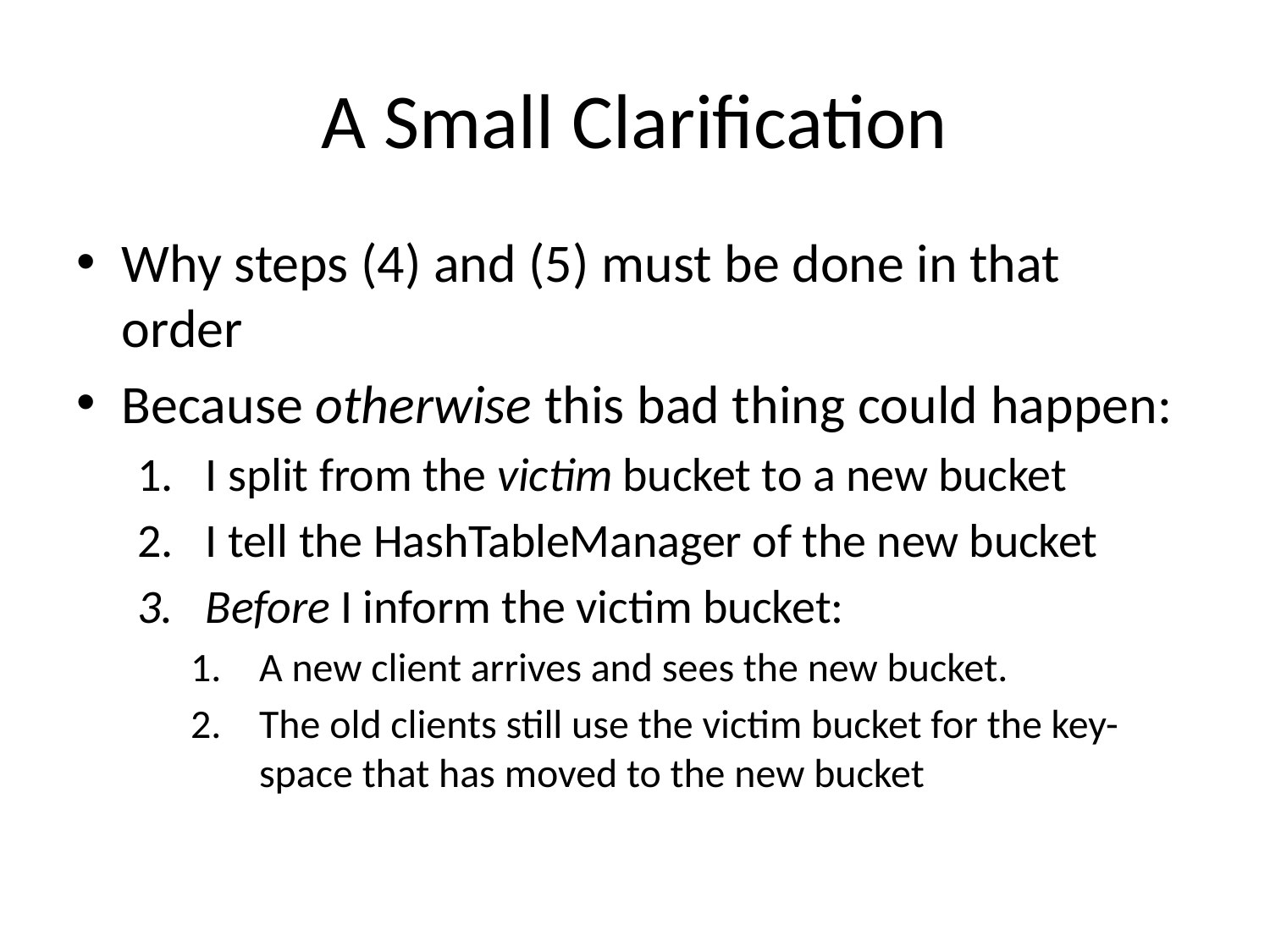

# A Small Clarification
Why steps (4) and (5) must be done in that order
Because otherwise this bad thing could happen:
I split from the victim bucket to a new bucket
I tell the HashTableManager of the new bucket
Before I inform the victim bucket:
A new client arrives and sees the new bucket.
The old clients still use the victim bucket for the key-space that has moved to the new bucket